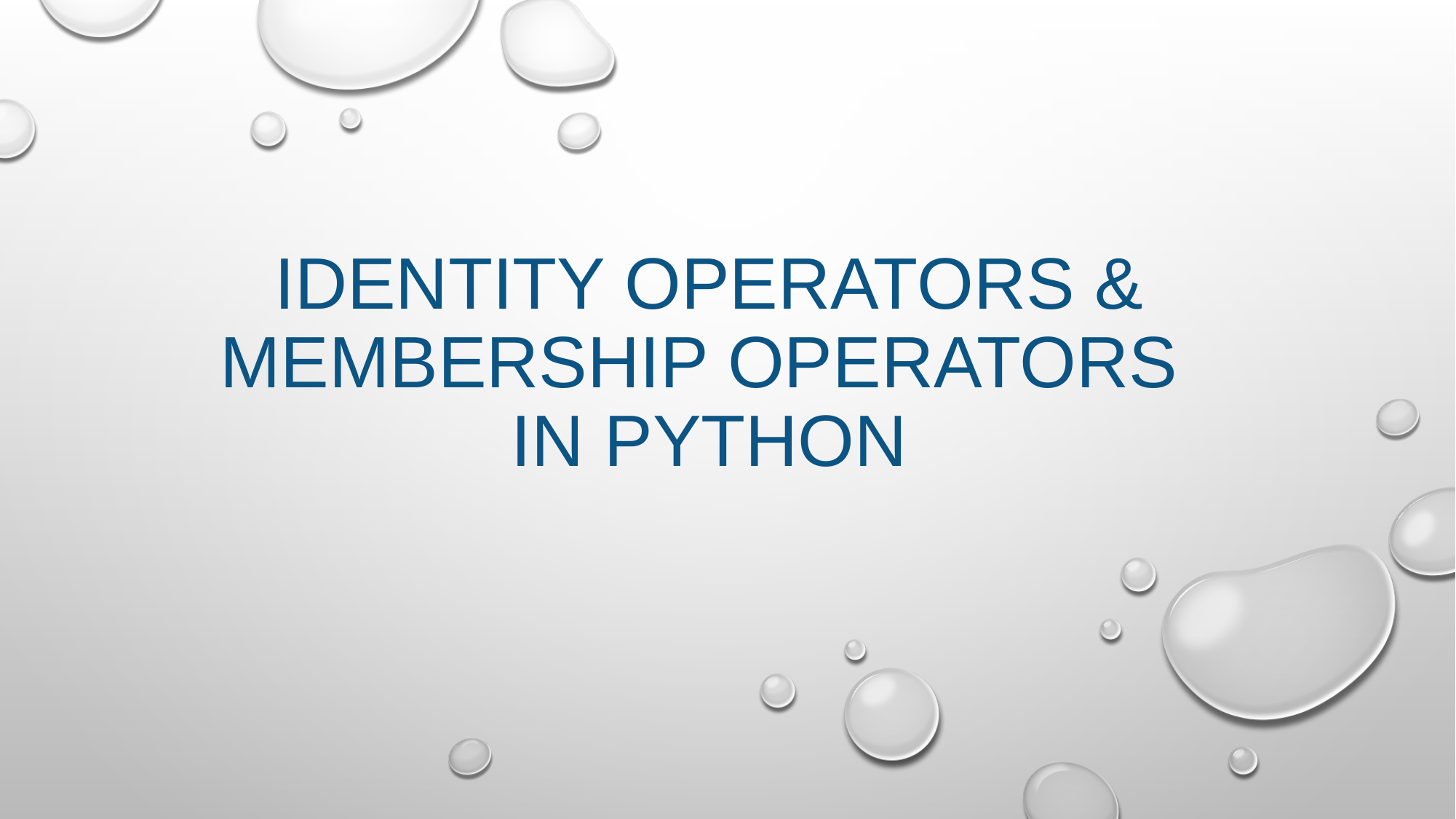

# Identity Operators & Membership Operators in python